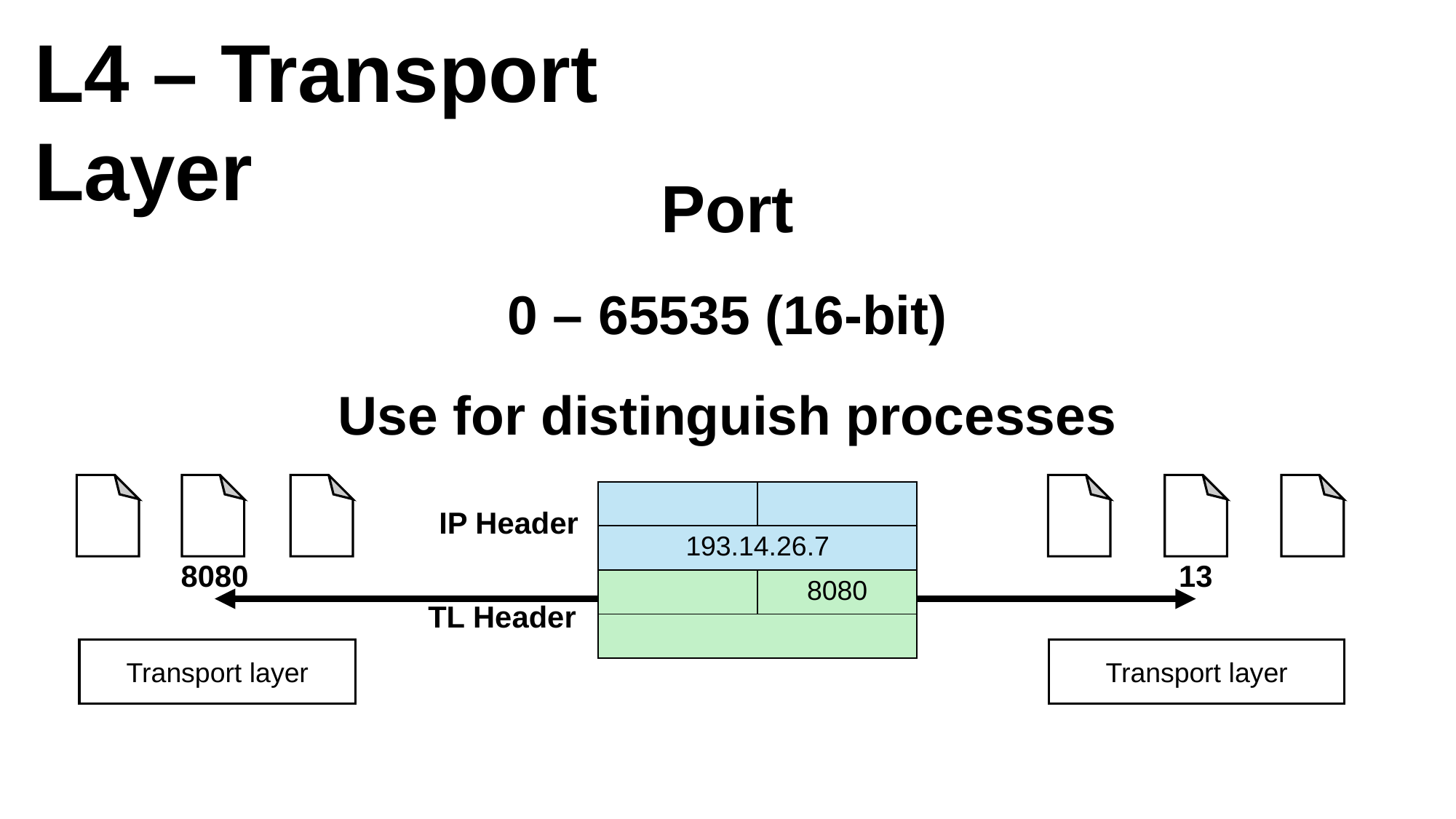

L4 – Transport Layer
Port
0 – 65535 (16-bit)
Use for distinguish processes

|  |  |
| --- | --- |
| 193.14.26.7 |  |
|  | 8080 |
|  |  |
IP Header
8080
13
TL Header
Transport layer
Transport layer